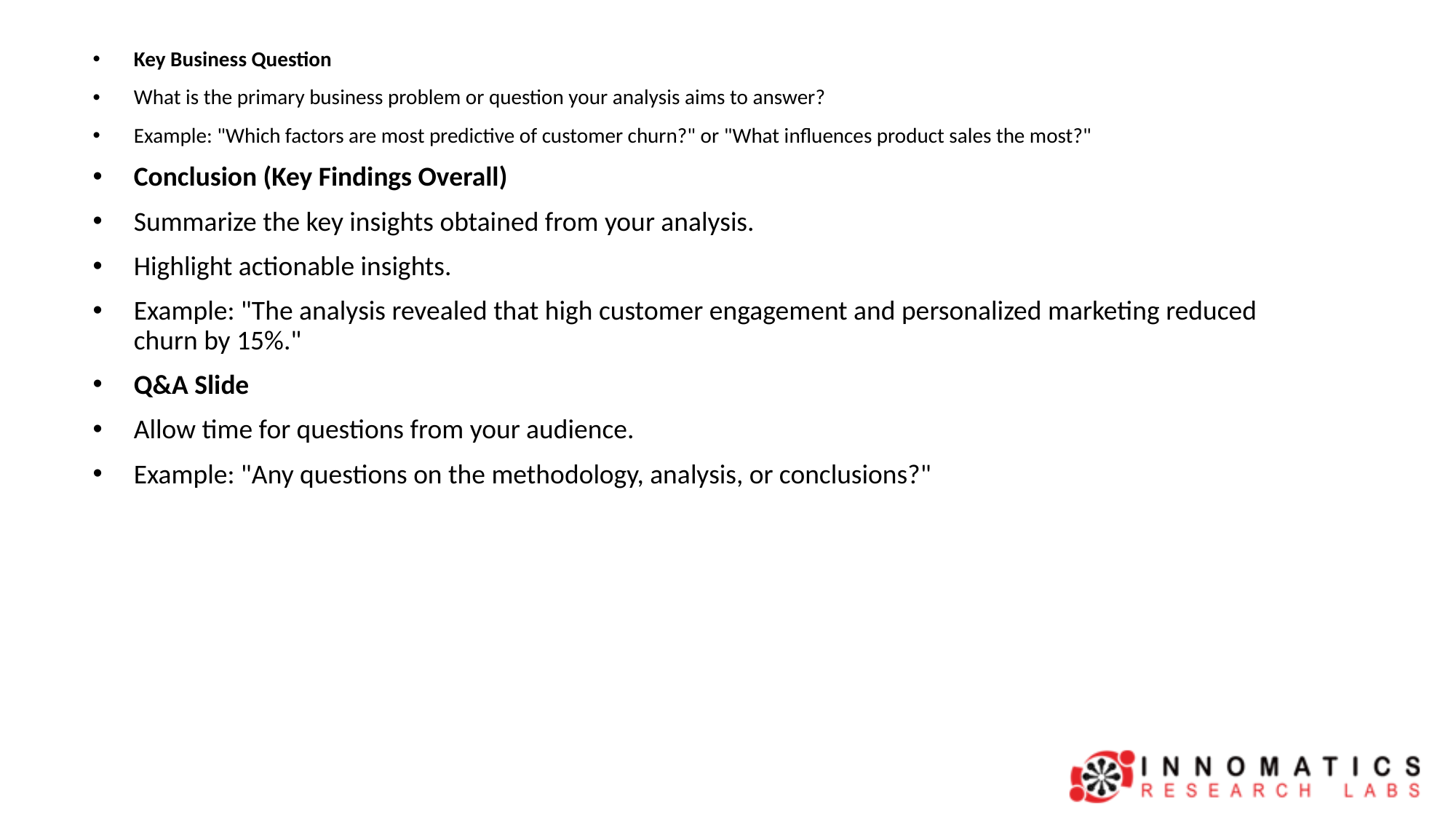

Key Business Question
What is the primary business problem or question your analysis aims to answer?
Example: "Which factors are most predictive of customer churn?" or "What influences product sales the most?"
Conclusion (Key Findings Overall)
Summarize the key insights obtained from your analysis.
Highlight actionable insights.
Example: "The analysis revealed that high customer engagement and personalized marketing reduced churn by 15%."
Q&A Slide
Allow time for questions from your audience.
Example: "Any questions on the methodology, analysis, or conclusions?"